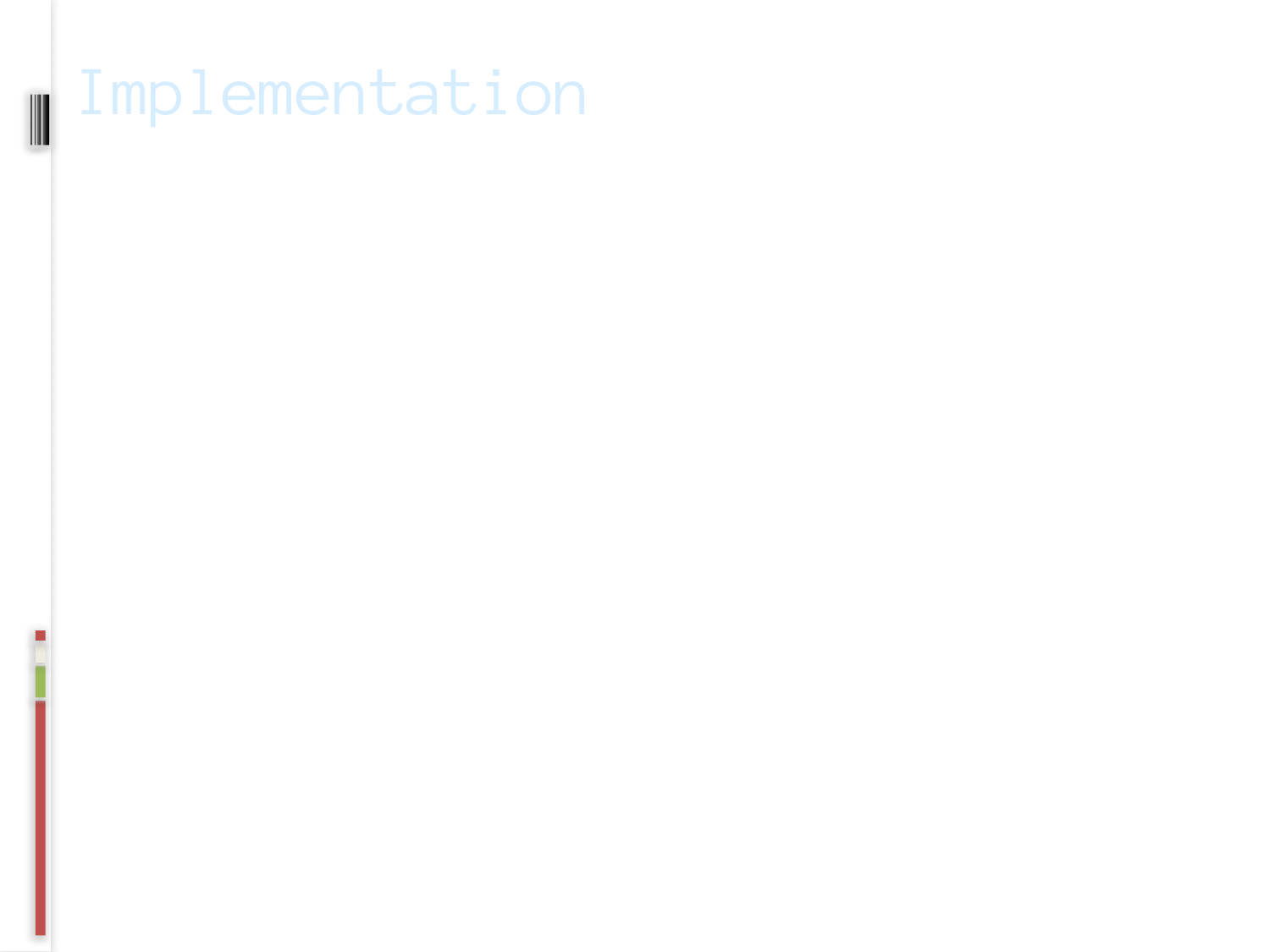

Implementation
At its core, querying the Graph API for Open Graph objects is incredibly simple:
For example, fetching the URL: http://graph.facebook.com/http://www.imdb.com/title/tt0117500 in your web browser would return this response:
{
"id": "114324145263104",
"name": "The Rock (1996)",
"picture": "http://profile.ak.fbcdn.net/hprofile-ak-snc4/hs344.snc4/...jpg",
"link": "http://www.imdb.com/title/tt0117500/",
"category": "Movie",
"description": "Directed by Michael Bay. With Sean Connery, ...",
"likes" : 3
}